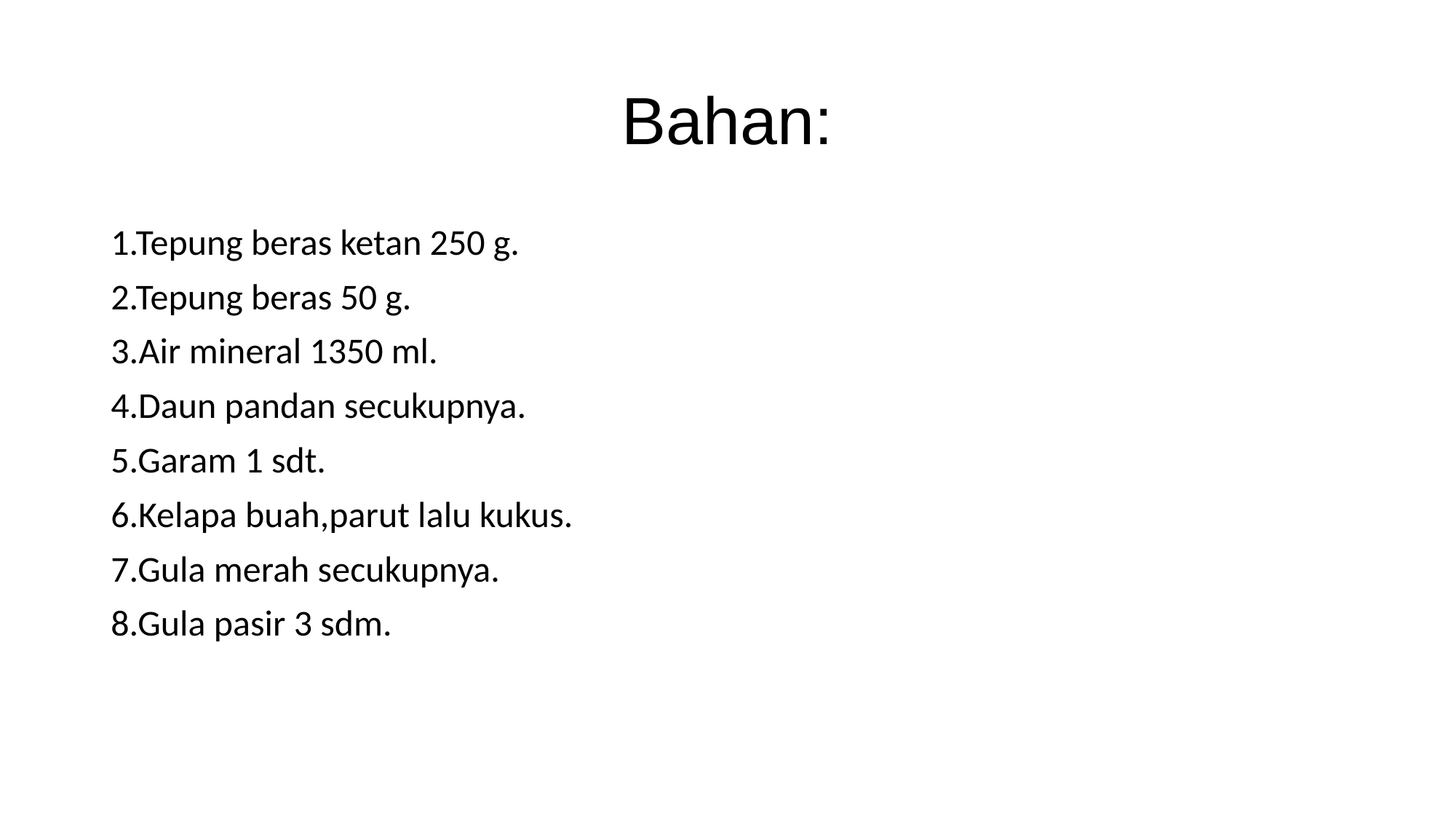

# Bahan:
1.Tepung beras ketan 250 g.
2.Tepung beras 50 g.
3.Air mineral 1350 ml.
4.Daun pandan secukupnya.
5.Garam 1 sdt.
6.Kelapa buah,parut lalu kukus.
7.Gula merah secukupnya.
8.Gula pasir 3 sdm.